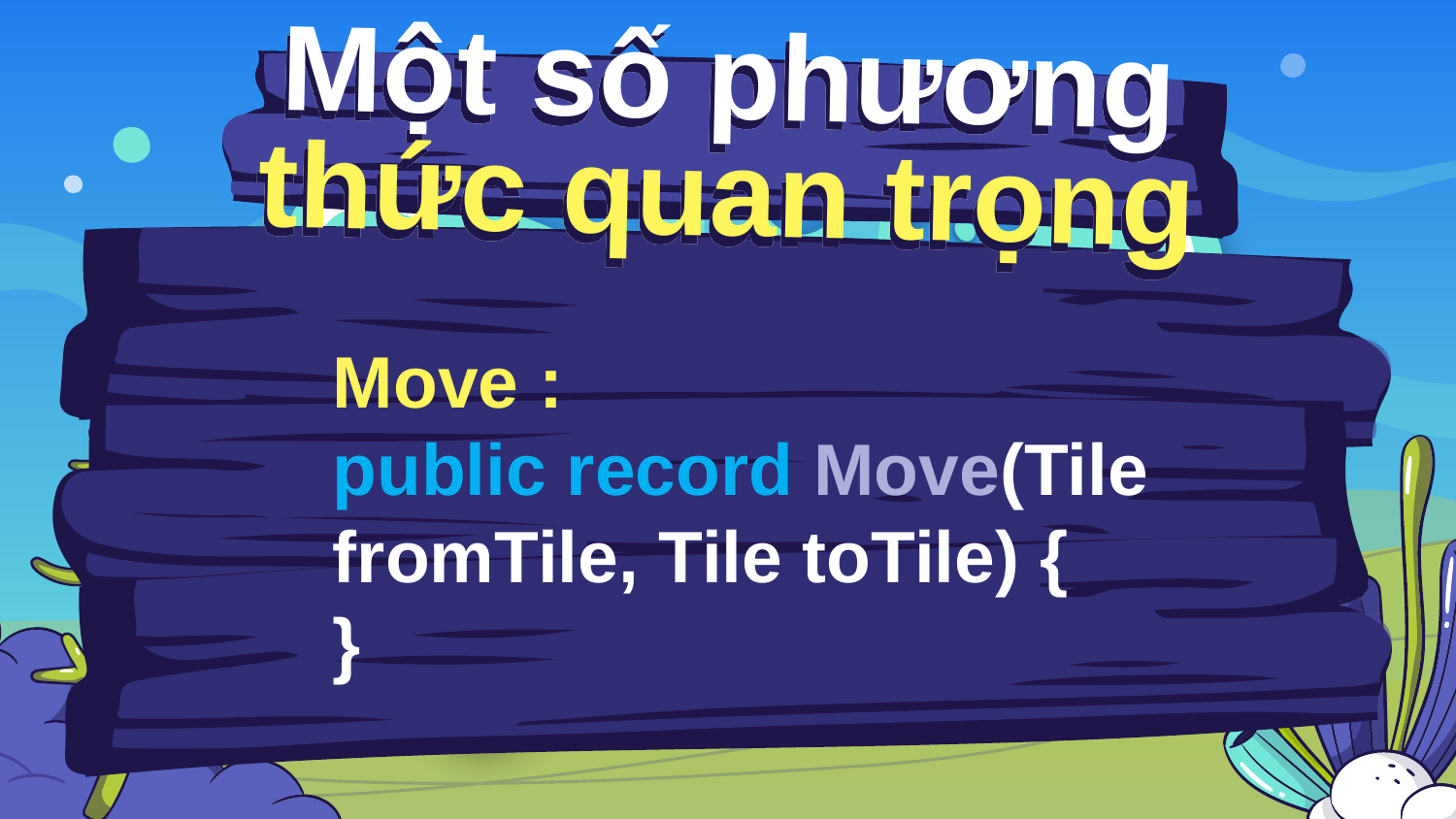

# Một số phương thức quan trọng

Move :
public record Move(Tile fromTile, Tile toTile) {
}